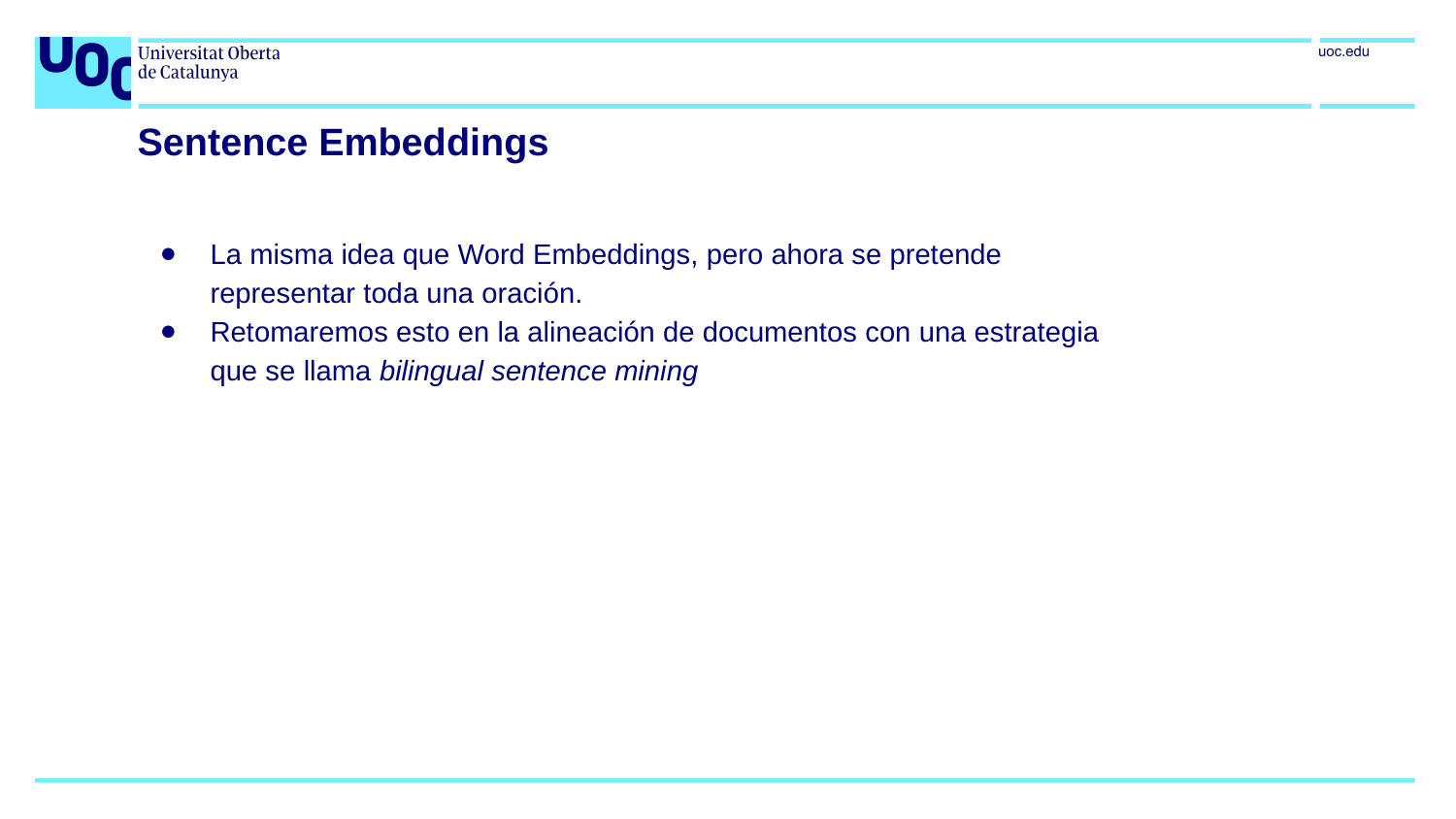

# Sentence Embeddings
La misma idea que Word Embeddings, pero ahora se pretende representar toda una oración.
Retomaremos esto en la alineación de documentos con una estrategia que se llama bilingual sentence mining